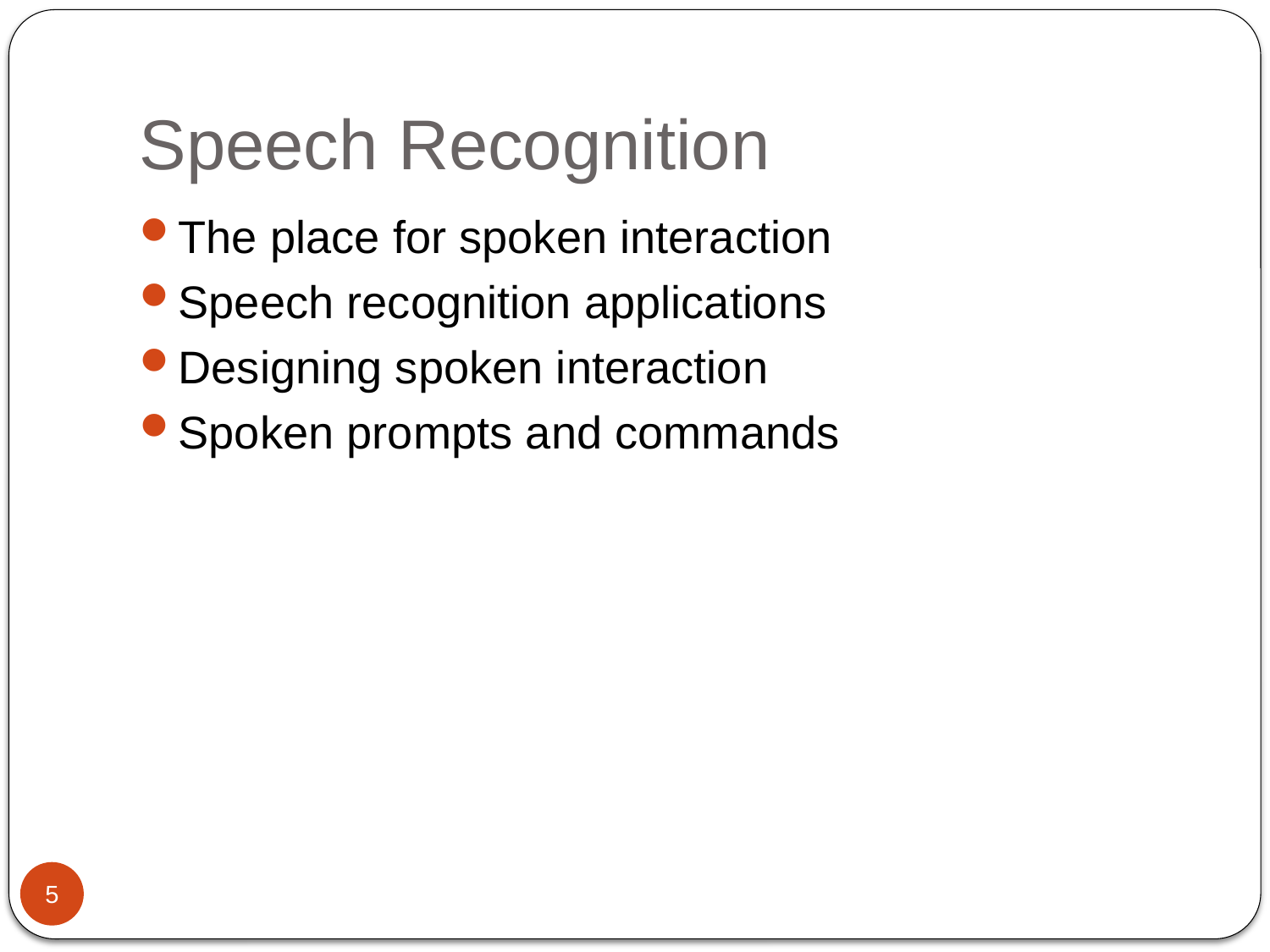

# Speech Recognition
The place for spoken interaction
Speech recognition applications
Designing spoken interaction
Spoken prompts and commands
5